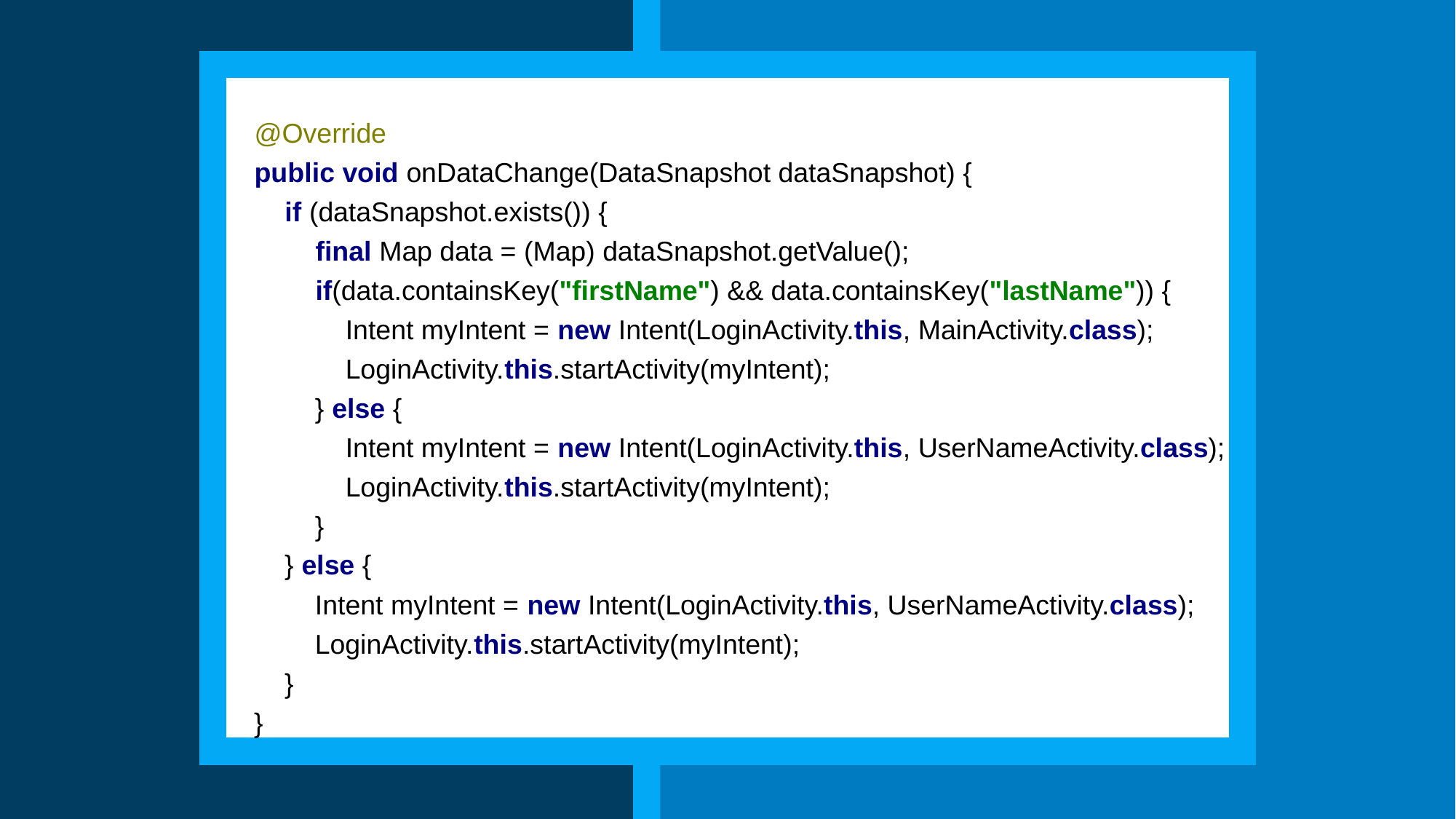

@Override
    public void onDataChange(DataSnapshot dataSnapshot) {
        if (dataSnapshot.exists()) {
            final Map data = (Map) dataSnapshot.getValue();
            if(data.containsKey("firstName") && data.containsKey("lastName")) {
                Intent myIntent = new Intent(LoginActivity.this, MainActivity.class);
                LoginActivity.this.startActivity(myIntent);
            } else {
                Intent myIntent = new Intent(LoginActivity.this, UserNameActivity.class);
                LoginActivity.this.startActivity(myIntent);
            }
        } else {
            Intent myIntent = new Intent(LoginActivity.this, UserNameActivity.class);
            LoginActivity.this.startActivity(myIntent);
        }
    }